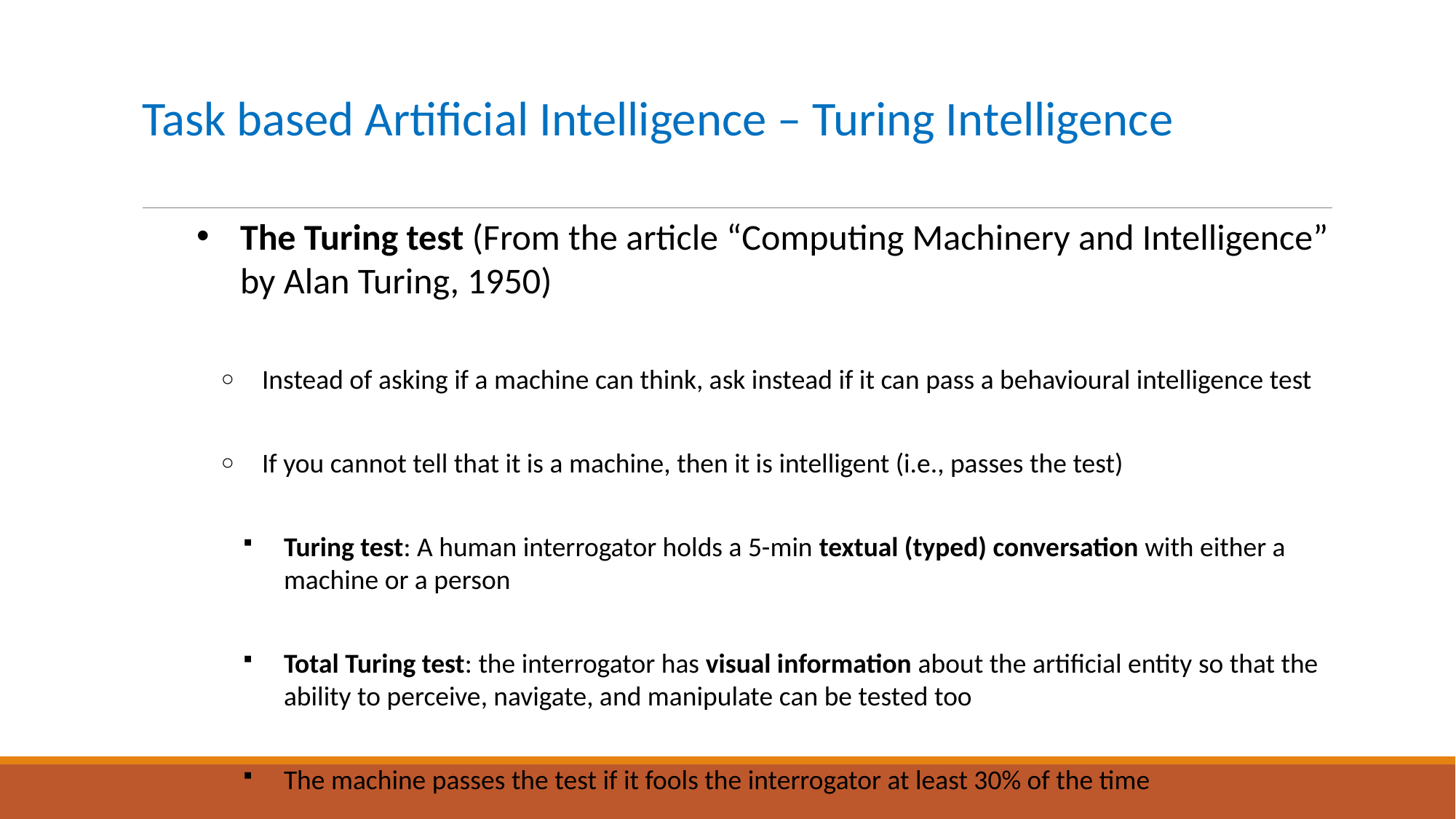

# Task based Artificial Intelligence – Turing Intelligence
The Turing test (From the article “Computing Machinery and Intelligence” by Alan Turing, 1950)

Instead of asking if a machine can think, ask instead if it can pass a behavioural intelligence test

If you cannot tell that it is a machine, then it is intelligent (i.e., passes the test)

Turing test: A human interrogator holds a 5-min textual (typed) conversation with either a machine or a person

Total Turing test: the interrogator has visual information about the artificial entity so that the ability to perceive, navigate, and manipulate can be tested too

The machine passes the test if it fools the interrogator at least 30% of the time